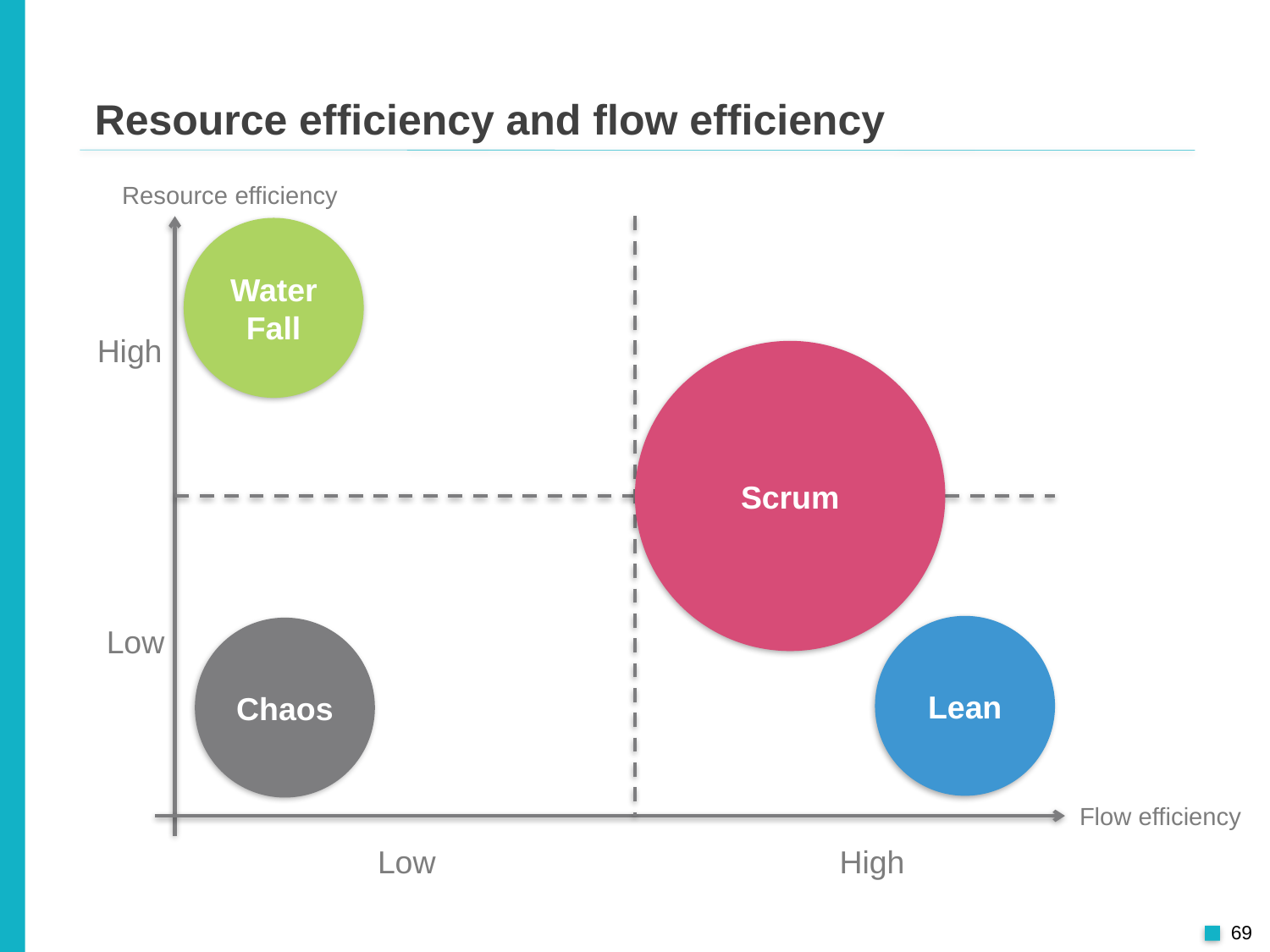

Resource efficiency and flow efficiency
Resource efficiency
Water
Fall
High
Scrum
Low
Lean
Chaos
Flow efficiency
Low
High